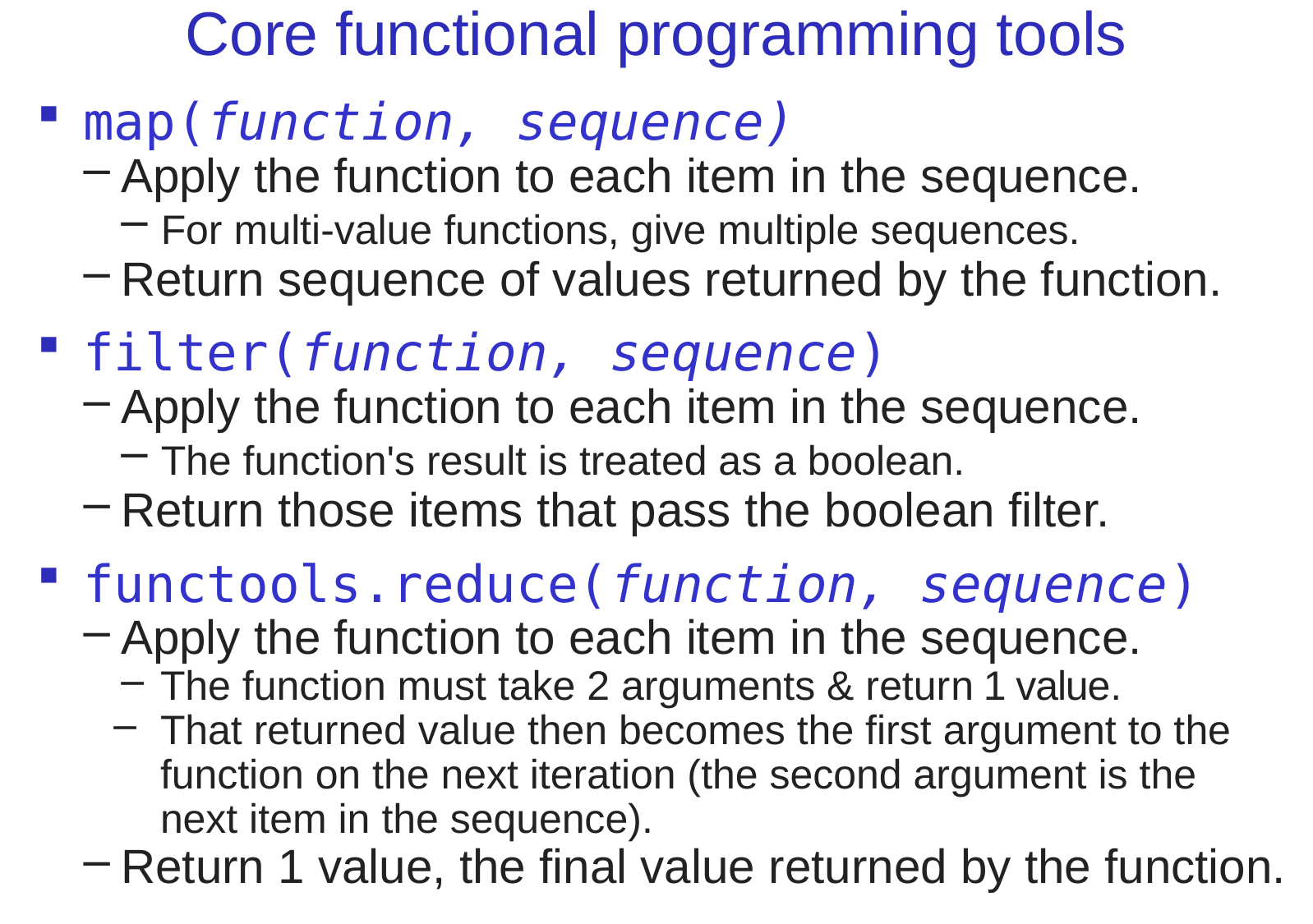

Core functional programming tools
map(function, sequence)
Apply the function to each item in the sequence.
 For multi-value functions, give multiple sequences.
Return sequence of values returned by the function.
filter(function, sequence)
Apply the function to each item in the sequence.
 The function's result is treated as a boolean.
Return those items that pass the boolean filter.
functools.reduce(function, sequence)
Apply the function to each item in the sequence.
The function must take 2 arguments & return 1 value.
That returned value then becomes the first argument to the function on the next iteration (the second argument is the  next item in the sequence).
Return 1 value, the final value returned by the function.